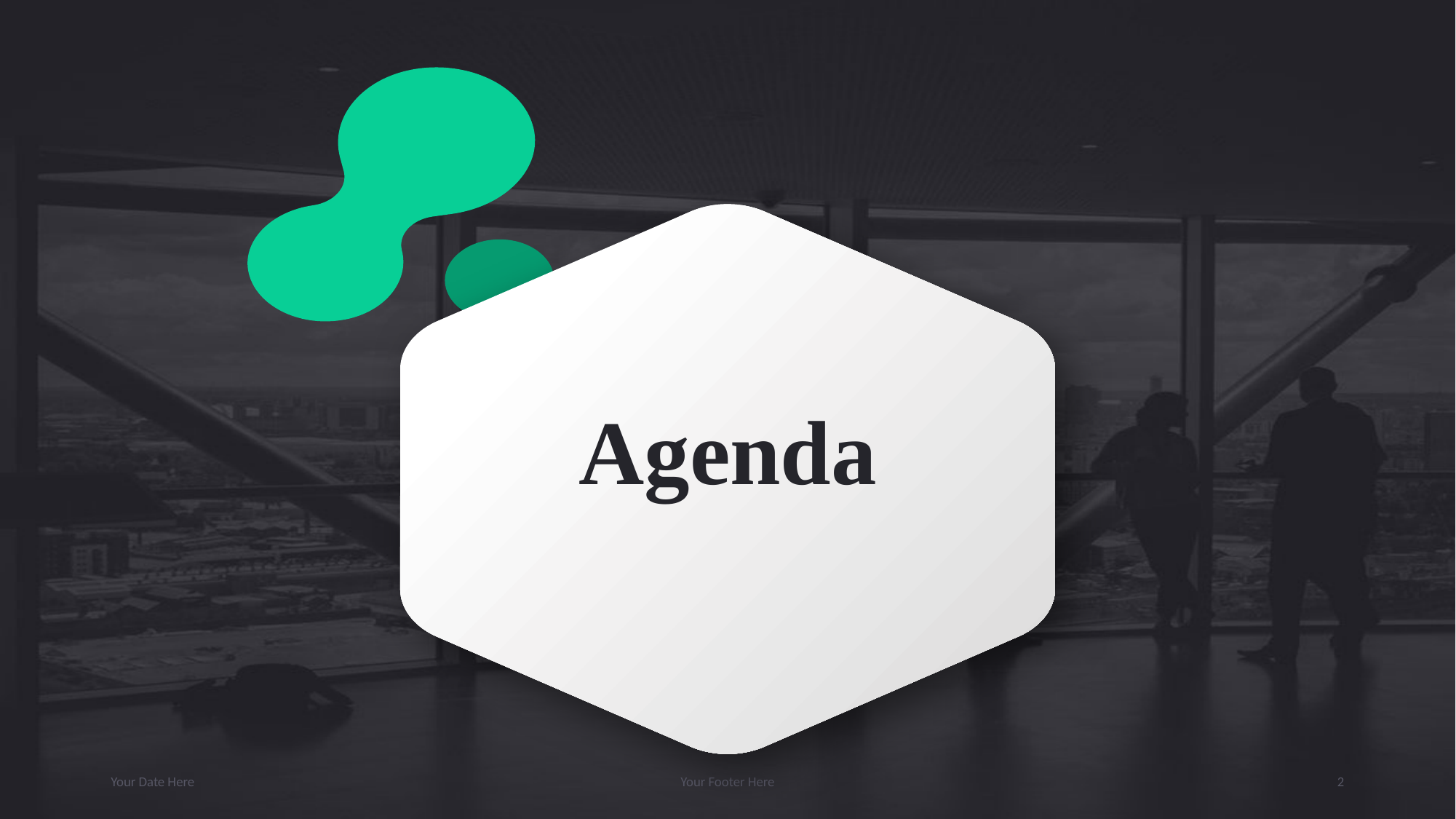

# Agenda
Your Date Here
Your Footer Here
2